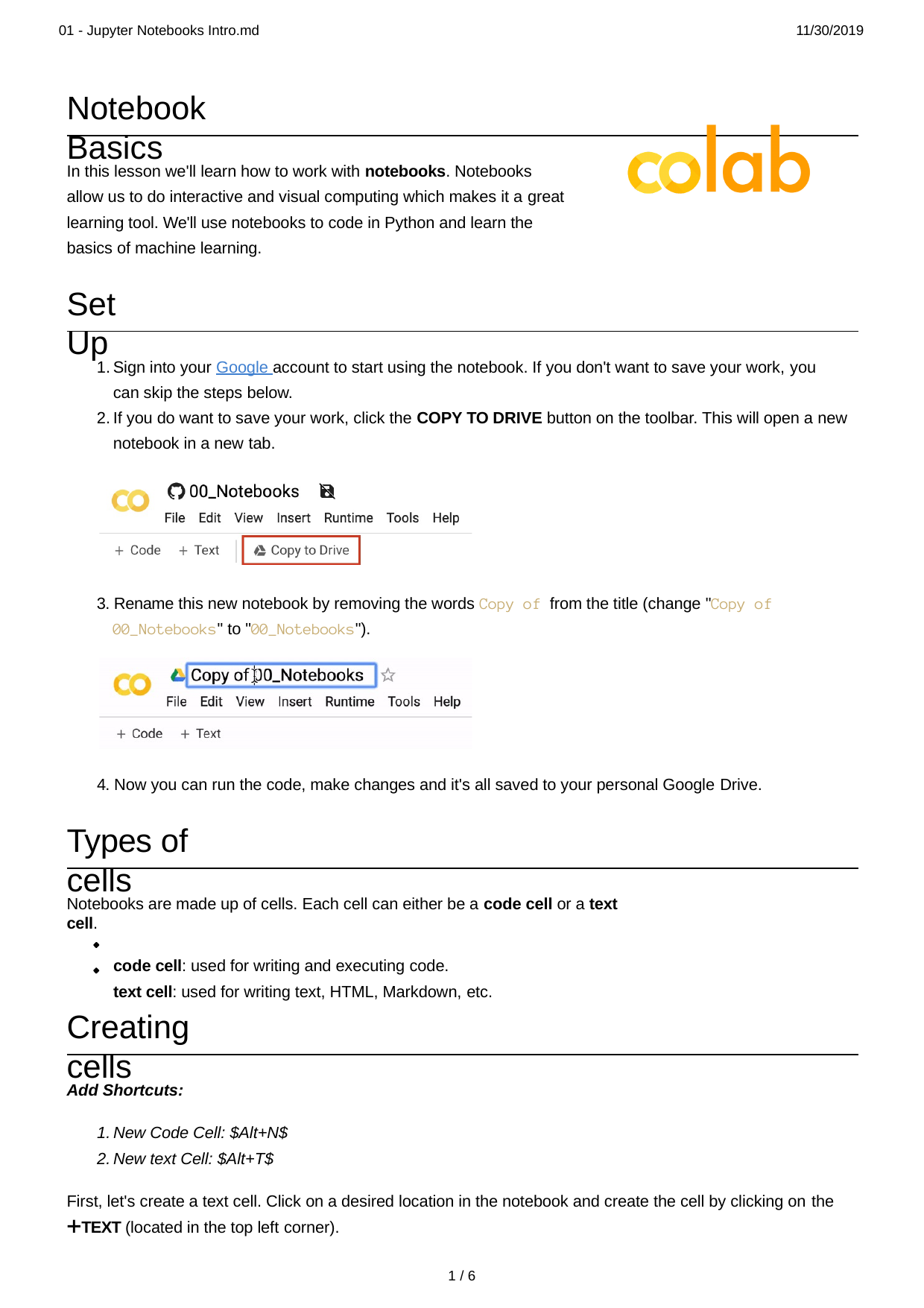

01 - Jupyter Notebooks Intro.md
11/30/2019
Notebook Basics

In this lesson we'll learn how to work with notebooks. Notebooks  allow us to do interactive and visual computing which makes it a great  learning tool. We'll use notebooks to code in Python and learn the  basics of machine learning.
Set Up

Sign into your Google account to start using the notebook. If you don't want to save your work, you  can skip the steps below.
If you do want to save your work, click the COPY TO DRIVE button on the toolbar. This will open a new  notebook in a new tab.

3. Rename this new notebook by removing the words Copy of from the title (change "Copy of  00_Notebooks" to "00_Notebooks").

4. Now you can run the code, make changes and it's all saved to your personal Google Drive.
Types of cells

Notebooks are made up of cells. Each cell can either be a code cell or a text cell.

code cell: used for writing and executing code.
text cell: used for writing text, HTML, Markdown, etc.

Creating cells

Add Shortcuts:

New Code Cell: $Alt+N$
New text Cell: $Alt+T$

First, let's create a text cell. Click on a desired location in the notebook and create the cell by clicking on the
➕TEXT (located in the top left corner).
1 / 6